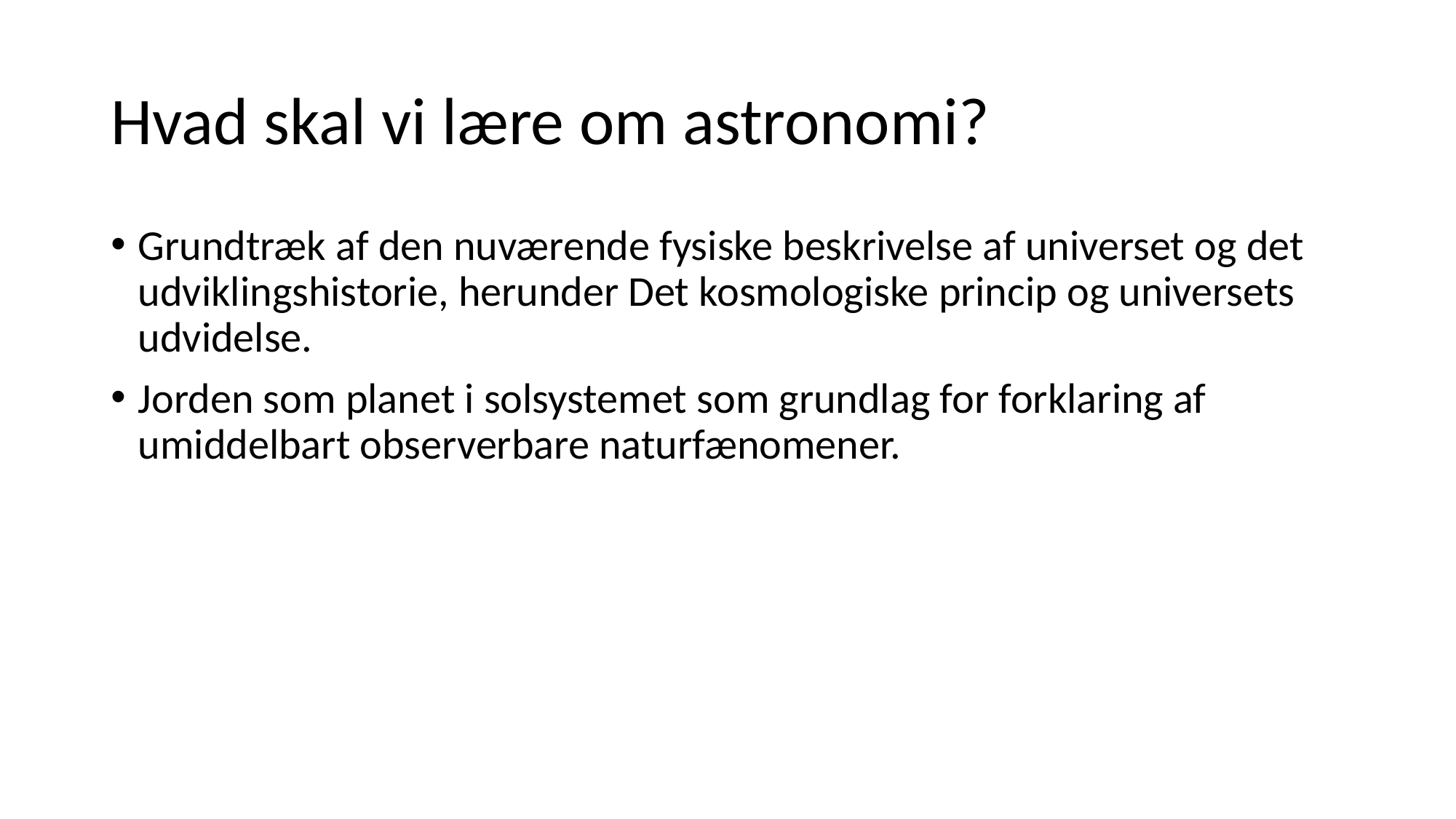

# Hvad skal vi lære om astronomi?
Grundtræk af den nuværende fysiske beskrivelse af universet og det udviklingshistorie, herunder Det kosmologiske princip og universets udvidelse.
Jorden som planet i solsystemet som grundlag for forklaring af umiddelbart observerbare naturfænomener.